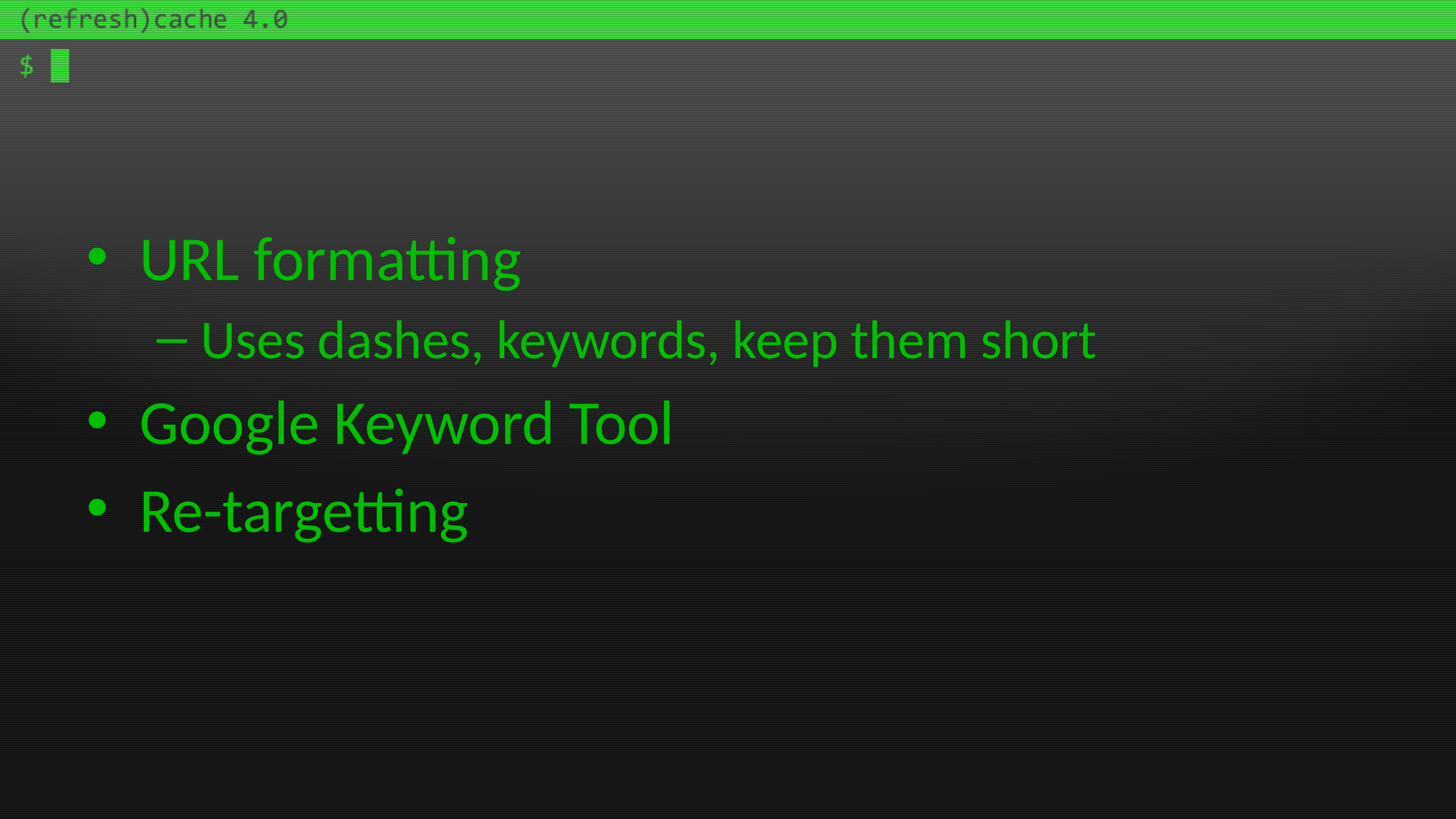

#
URL formatting
Uses dashes, keywords, keep them short
Google Keyword Tool
Re-targetting